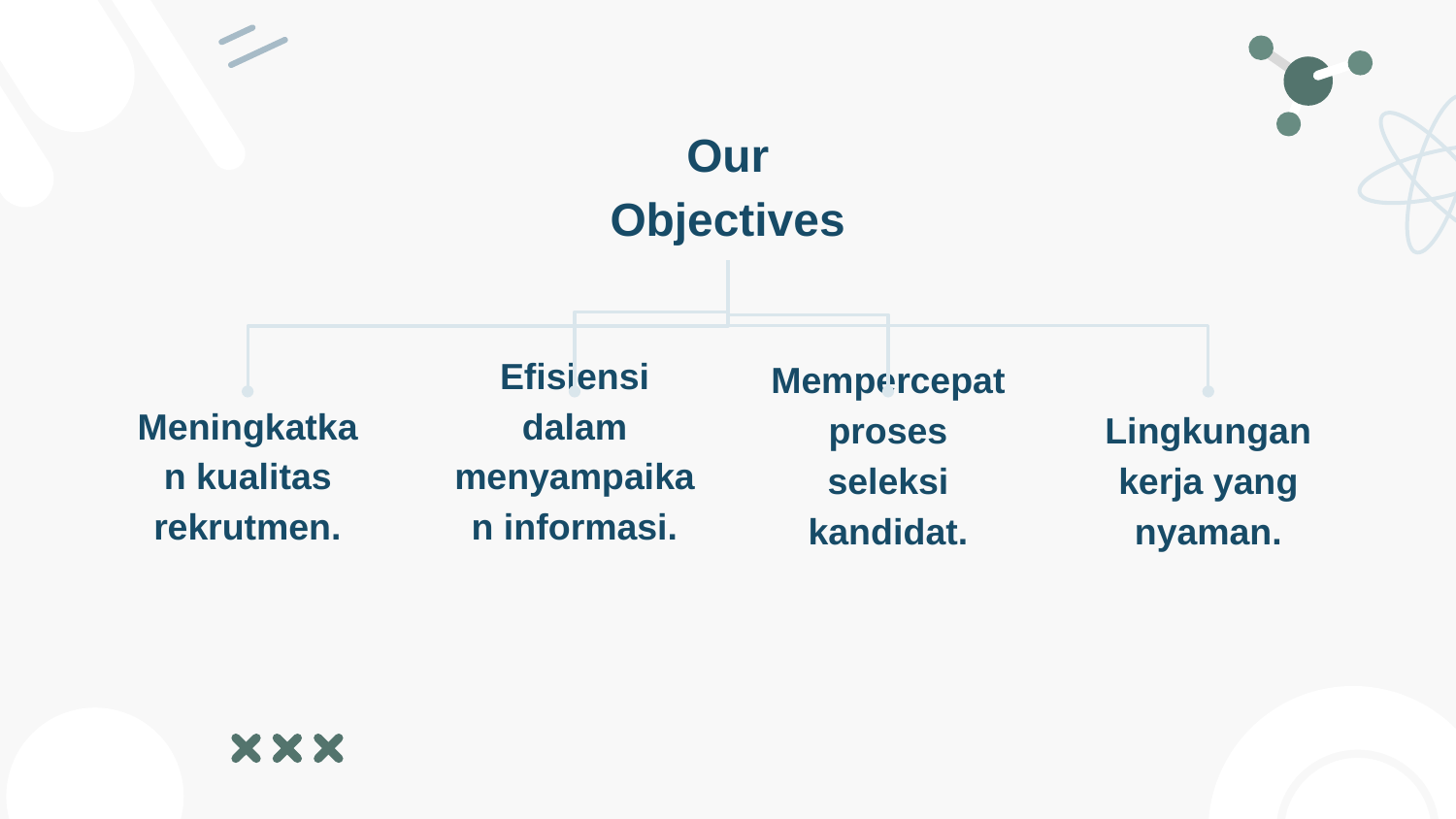

Our Objectives
Meningkatkan kualitas rekrutmen.
Efisiensi dalam menyampaikan informasi.
Mempercepat proses seleksi kandidat.
Lingkungan kerja yang nyaman.